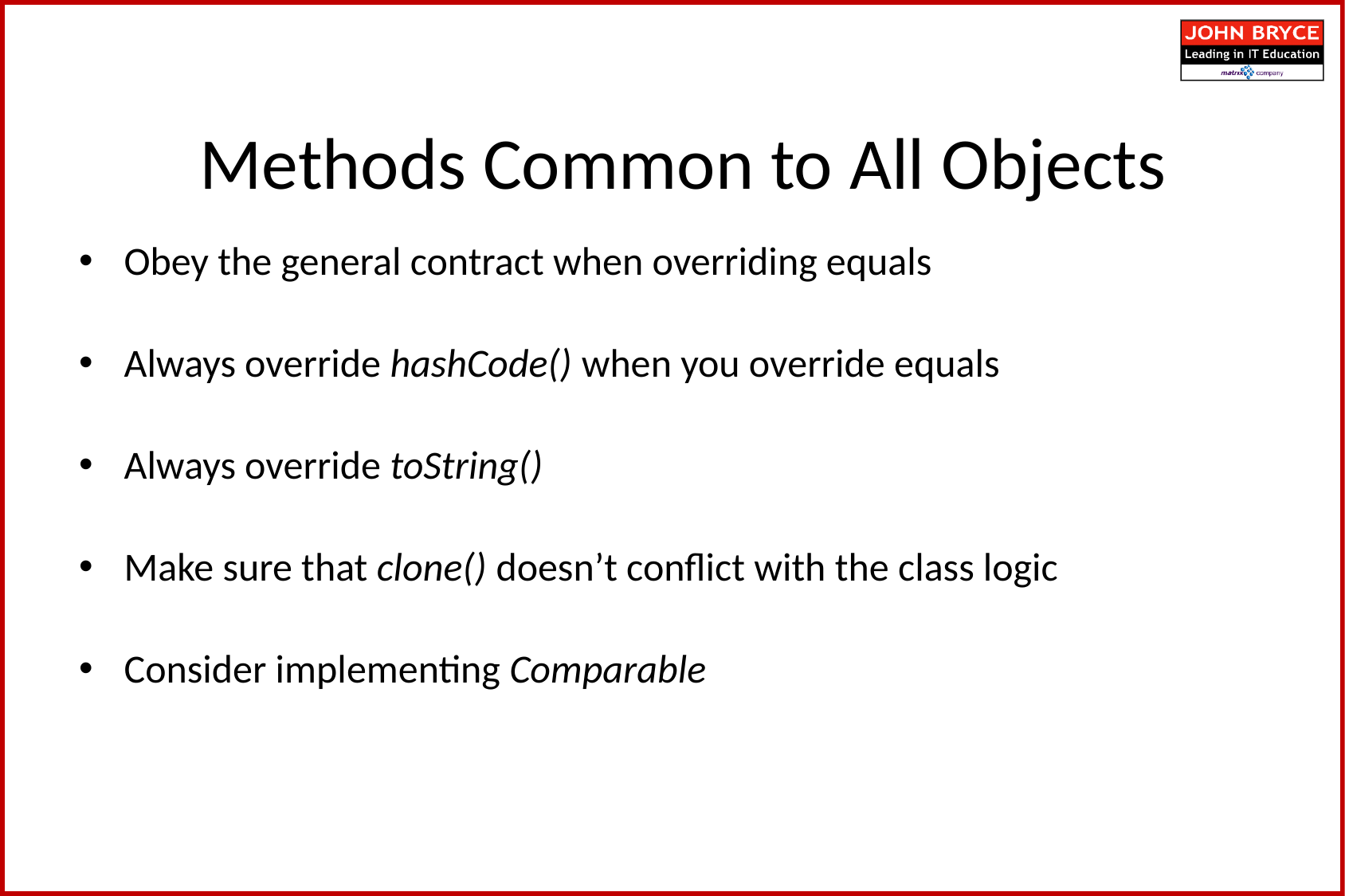

Methods Common to All Objects
Obey the general contract when overriding equals

Always override hashCode() when you override equals

Always override toString()

Make sure that clone() doesn’t conflict with the class logic

Consider implementing Comparable